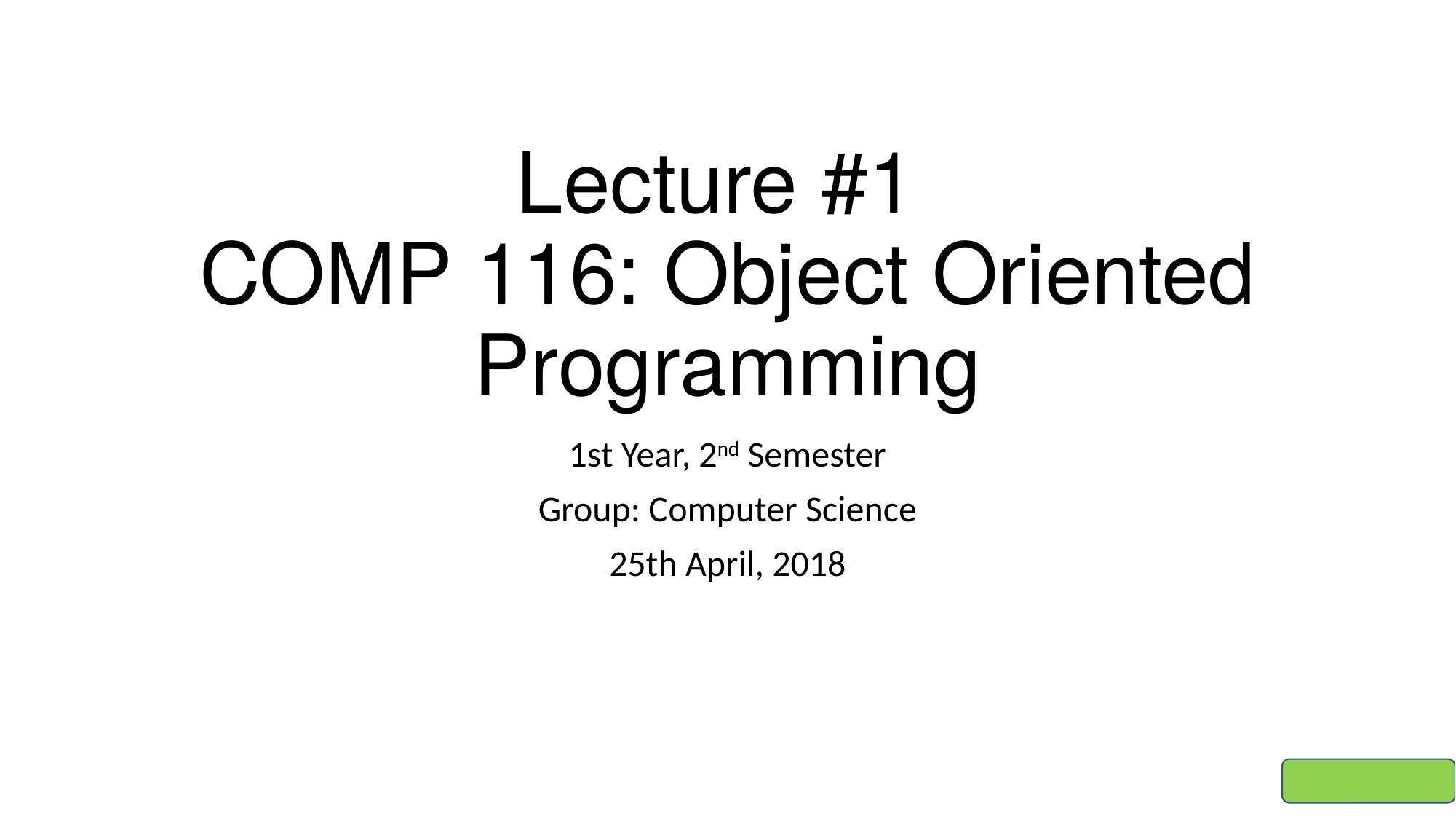

# Lecture #1 COMP 116: Object Oriented Programming
1st Year, 2nd Semester
Group: Computer Science
25th April, 2018